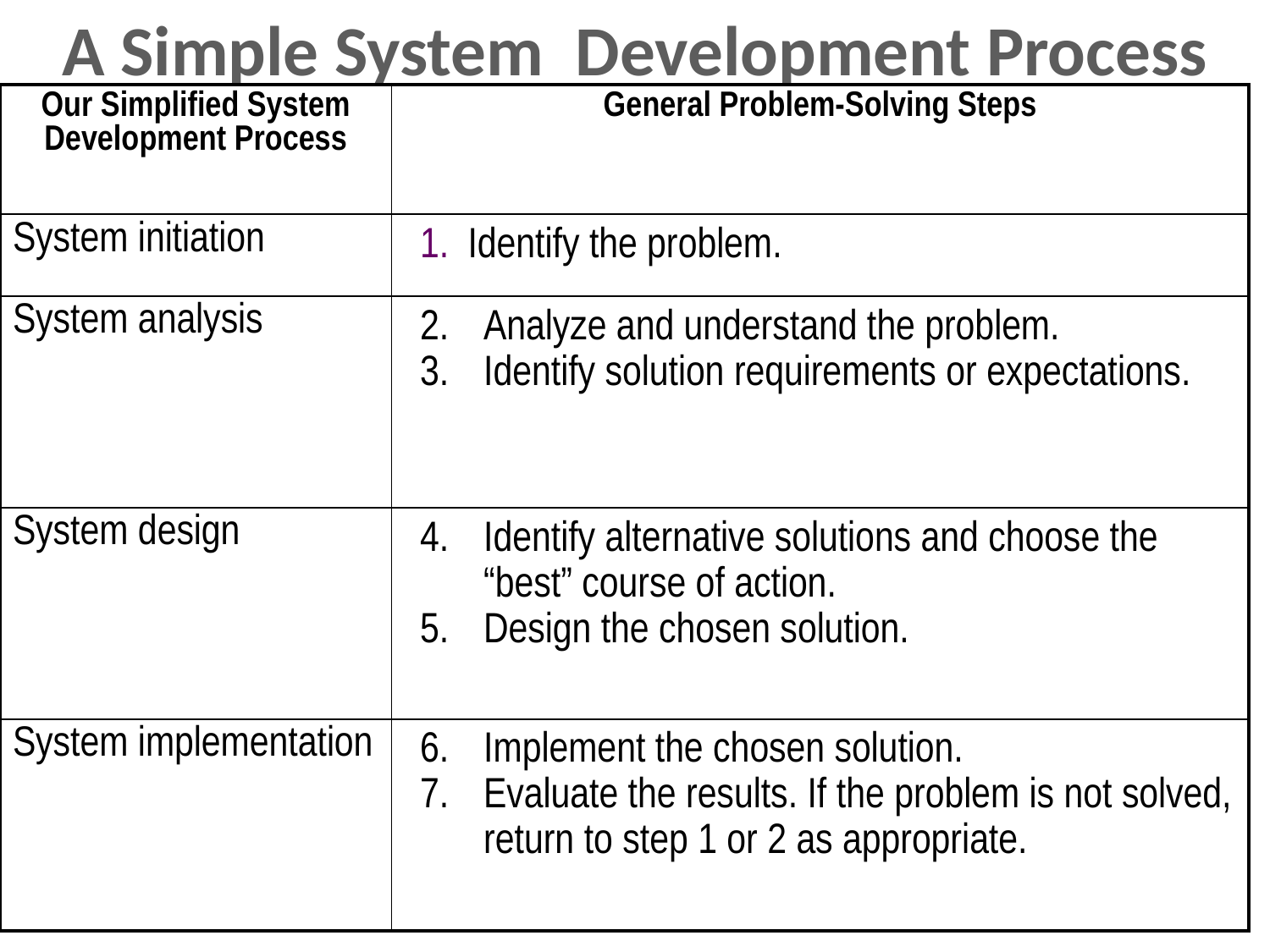

# A Simple System  Development Process
| Our Simplified System Development Process | General Problem-Solving Steps |
| --- | --- |
| System initiation | Identify the problem. |
| System analysis | Analyze and understand the problem. Identify solution requirements or expectations. |
| System design | Identify alternative solutions and choose the “best” course of action. Design the chosen solution. |
| System implementation | Implement the chosen solution. Evaluate the results. If the problem is not solved, return to step 1 or 2 as appropriate. |
1-15